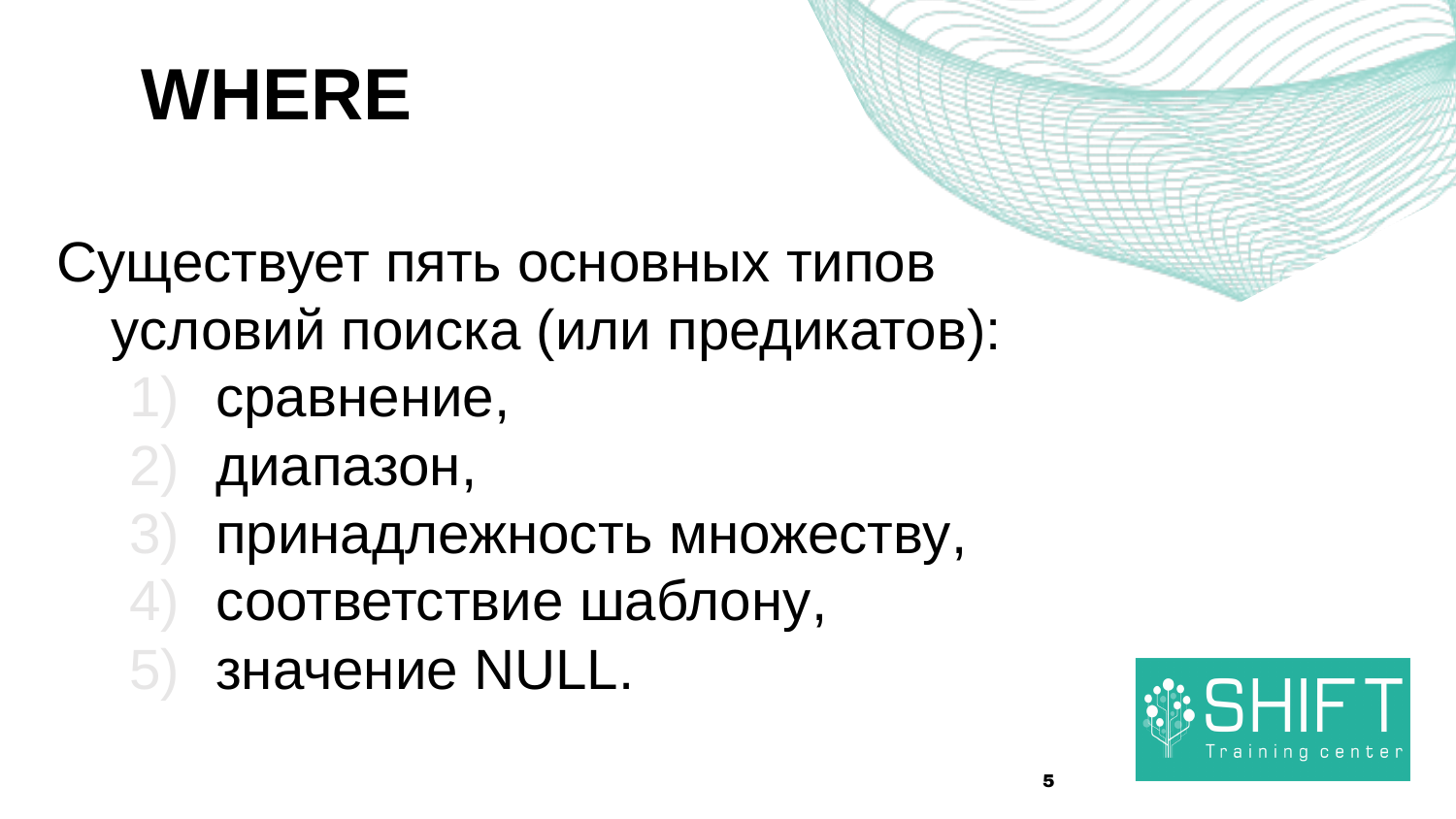

WHERE
Существует пять основных типов условий поиска (или предикатов):
  сравнение,
  диапазон,
  принадлежность множеству,
  соответствие шаблону,
  значение NULL.
5